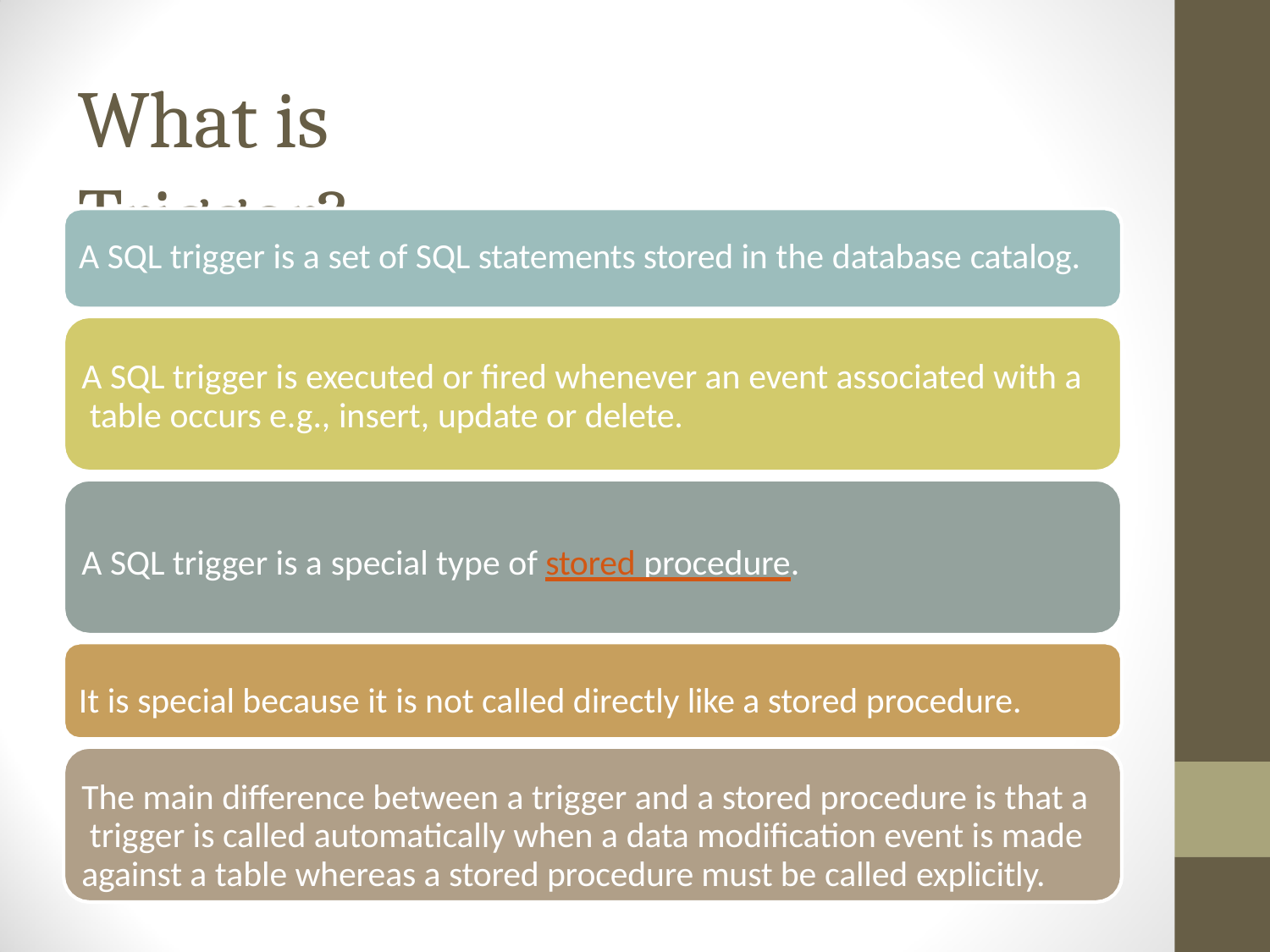

# What is Trigger?

A SQL trigger is a set of SQL statements stored in the database catalog.

A SQL trigger is executed or fired whenever an event associated with a  table occurs e.g., insert, update or delete.

A SQL trigger is a special type of stored procedure.

It is special because it is not called directly like a stored procedure.

The main difference between a trigger and a stored procedure is that a  trigger is called automatically when a data modification event is made  against a table whereas a stored procedure must be called explicitly.